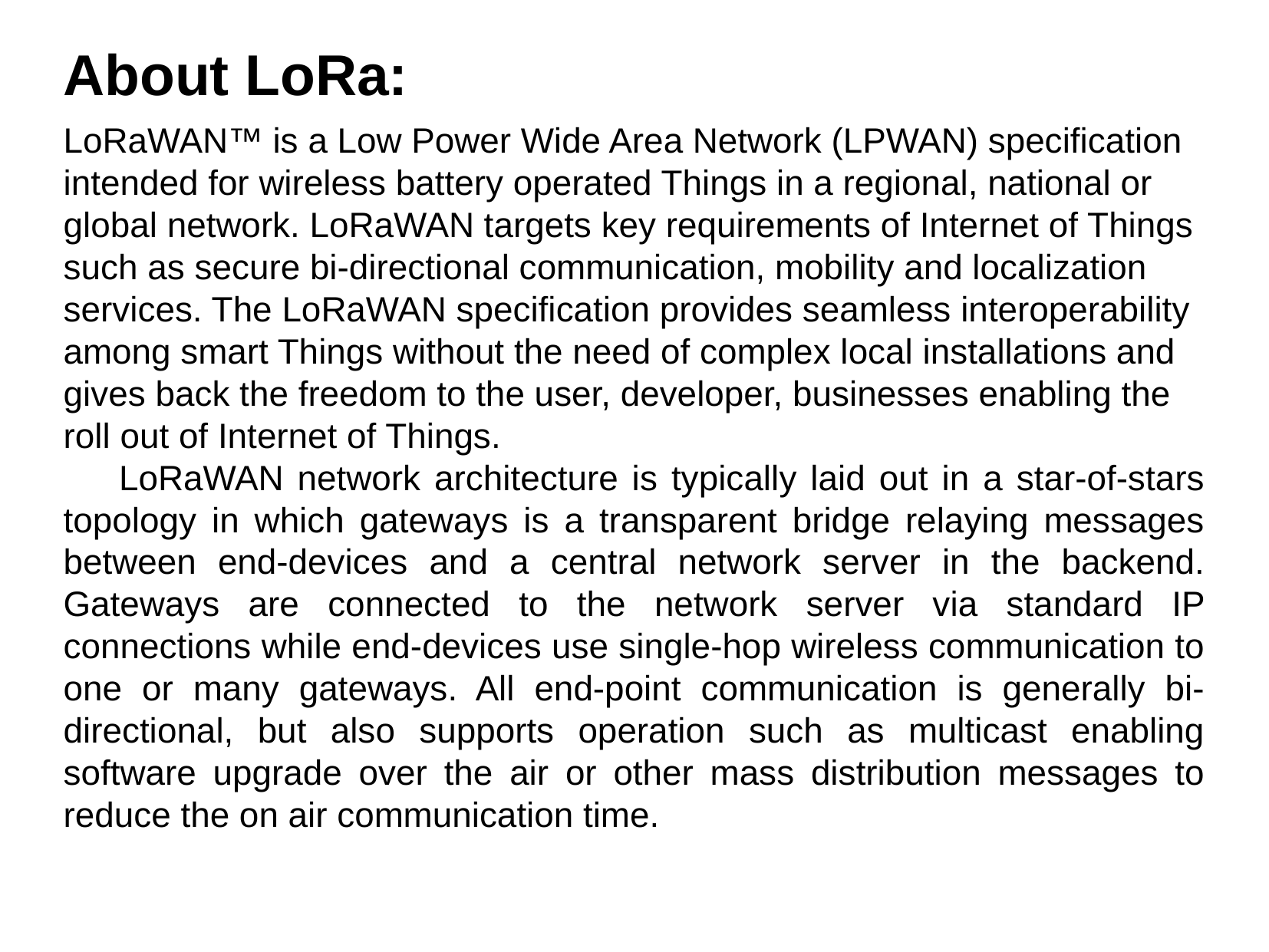

About LoRa:
LoRaWAN™ is a Low Power Wide Area Network (LPWAN) specification intended for wireless battery operated Things in a regional, national or global network. LoRaWAN targets key requirements of Internet of Things such as secure bi-directional communication, mobility and localization services. The LoRaWAN specification provides seamless interoperability among smart Things without the need of complex local installations and gives back the freedom to the user, developer, businesses enabling the roll out of Internet of Things.
    LoRaWAN network architecture is typically laid out in a star-of-stars topology in which gateways is a transparent bridge relaying messages between end-devices and a central network server in the backend. Gateways are connected to the network server via standard IP connections while end-devices use single-hop wireless communication to one or many gateways. All end-point communication is generally bi-directional, but also supports operation such as multicast enabling software upgrade over the air or other mass distribution messages to reduce the on air communication time.